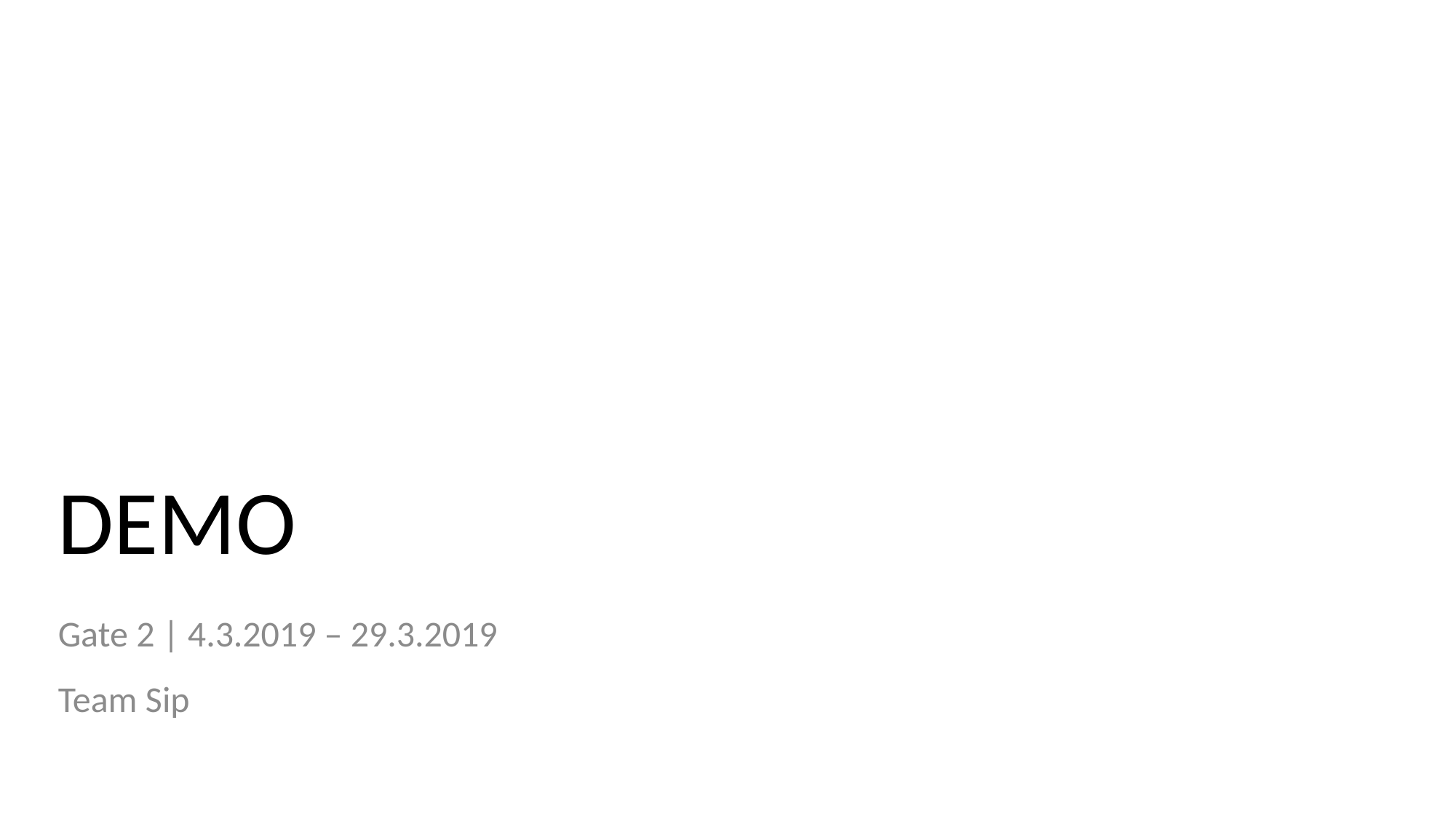

# DEMO
Gate 2 | 4.3.2019 – 29.3.2019
Team Sip